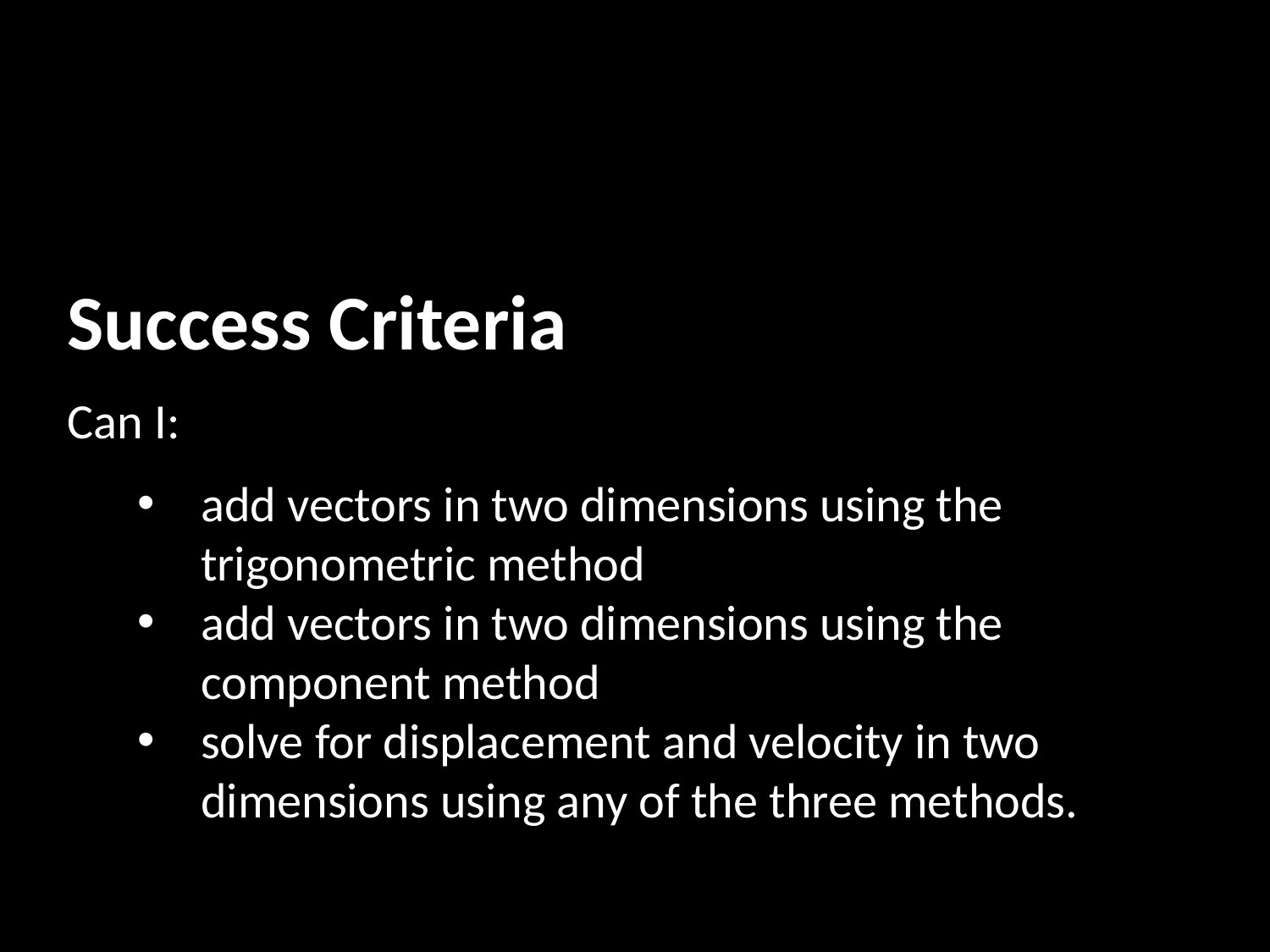

Success Criteria
Can I:
add vectors in two dimensions using the trigonometric method
add vectors in two dimensions using the component method
solve for displacement and velocity in two dimensions using any of the three methods.